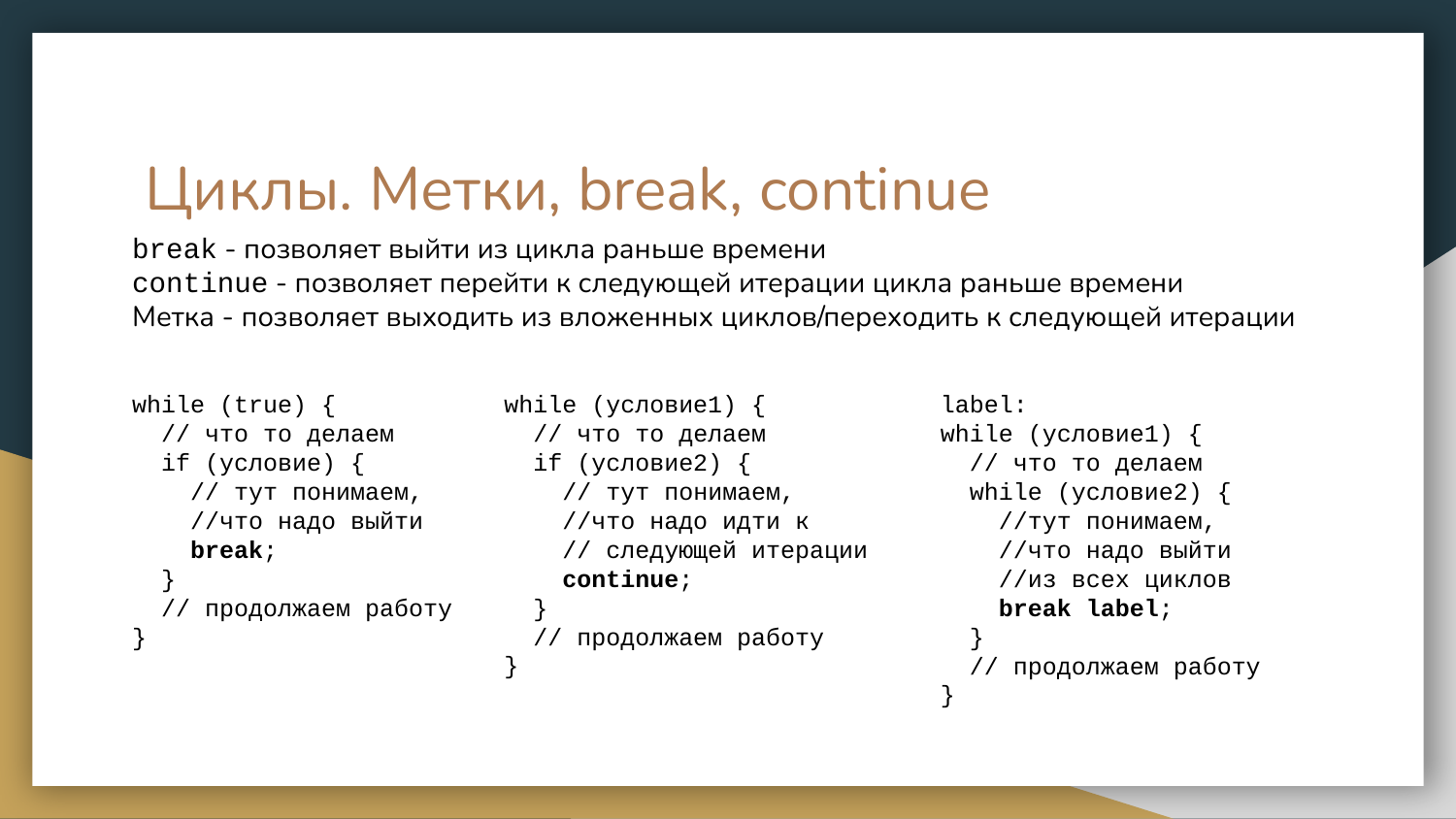

# Циклы. Метки, break, continue
break - позволяет выйти из цикла раньше времени
continue - позволяет перейти к следующей итерации цикла раньше времени
Метка - позволяет выходить из вложенных циклов/переходить к следующей итерации
while (true) {
  // что то делаем
  if (условие) {
    // тут понимаем,
    //что надо выйти
    break;
  }
  // продолжаем работу
}
while (условие1) {
  // что то делаем
  if (условие2) {
    // тут понимаем,
    //что надо идти к
    // следующей итерации
    continue;
  }
  // продолжаем работу
}
label:
while (условие1) {
  // что то делаем
  while (условие2) {
    //тут понимаем,
    //что надо выйти
    //из всех циклов
    break label;
  }
  // продолжаем работу
}